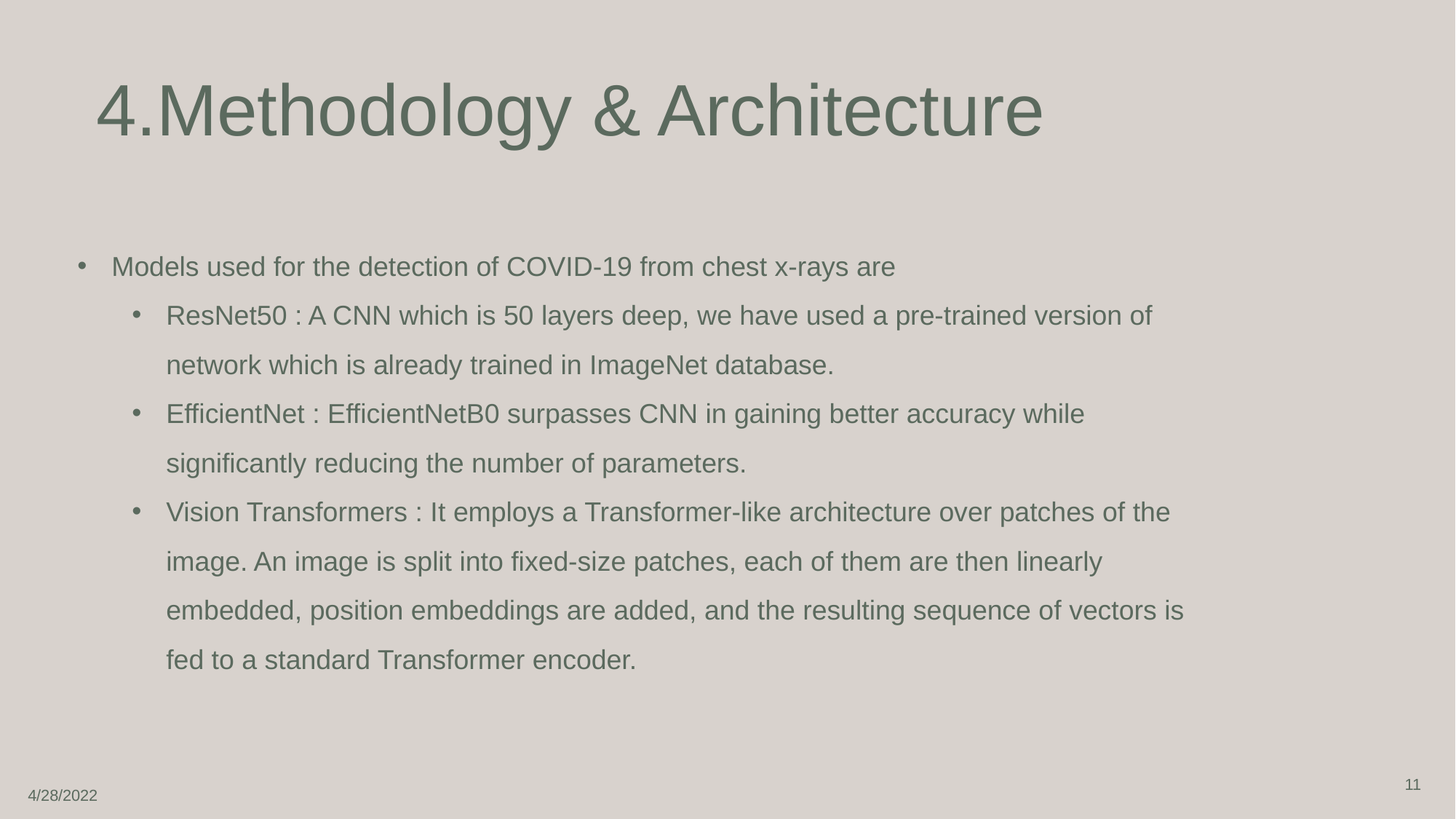

# 4.Methodology & Architecture
Models used for the detection of COVID-19 from chest x-rays are
ResNet50 : A CNN which is 50 layers deep, we have used a pre-trained version of network which is already trained in ImageNet database.
EfficientNet : EfficientNetB0 surpasses CNN in gaining better accuracy while significantly reducing the number of parameters.
Vision Transformers : It employs a Transformer-like architecture over patches of the image. An image is split into fixed-size patches, each of them are then linearly embedded, position embeddings are added, and the resulting sequence of vectors is fed to a standard Transformer encoder.
11
4/28/2022